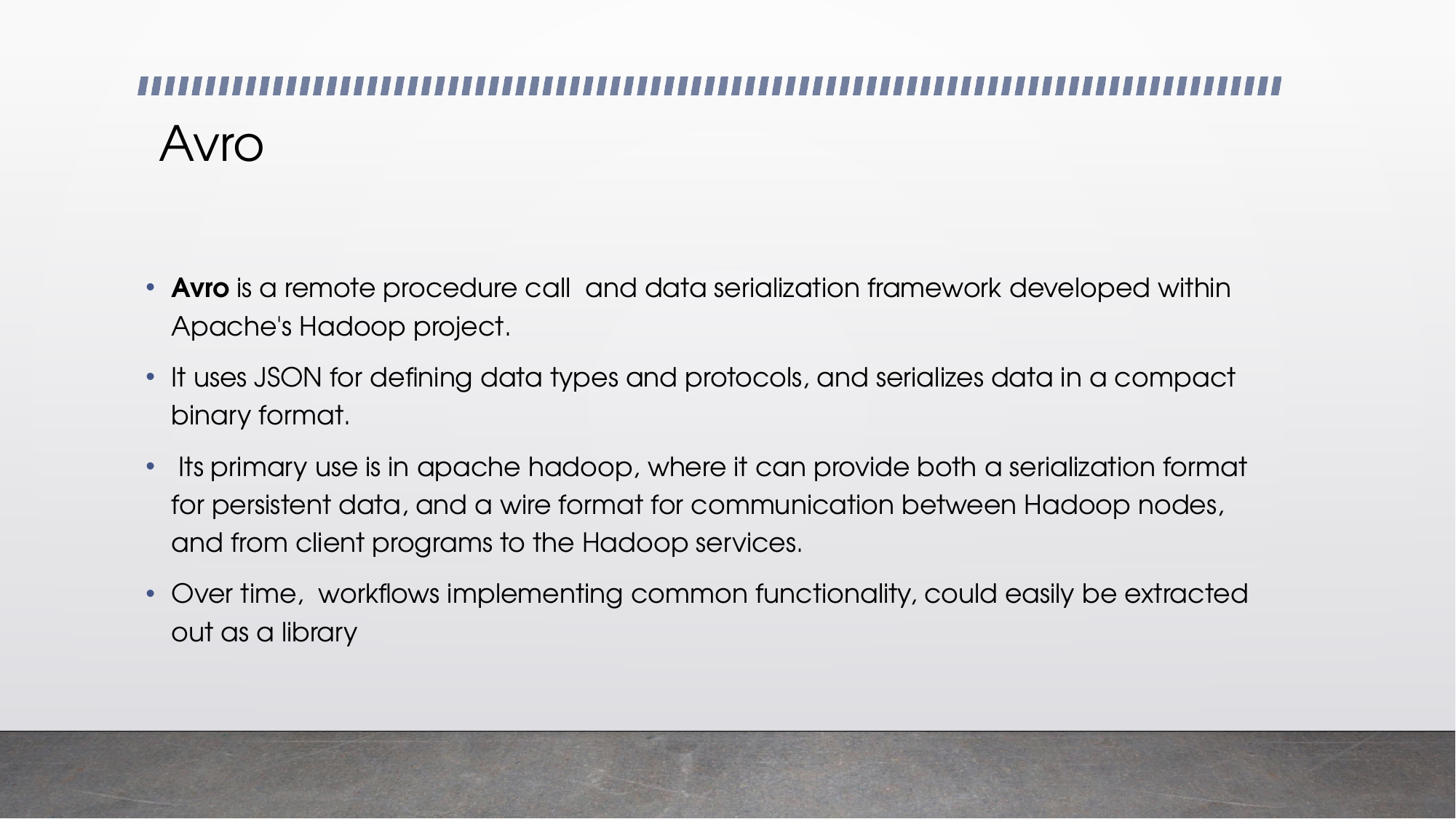

# Avro
Avro is a remote procedure call  and data serialization framework developed within Apache's Hadoop project.
It uses JSON for defining data types and protocols, and serializes data in a compact binary format.
 Its primary use is in apache hadoop, where it can provide both a serialization format for persistent data, and a wire format for communication between Hadoop nodes, and from client programs to the Hadoop services.
Over time,  workflows implementing common functionality, could easily be extracted out as a library